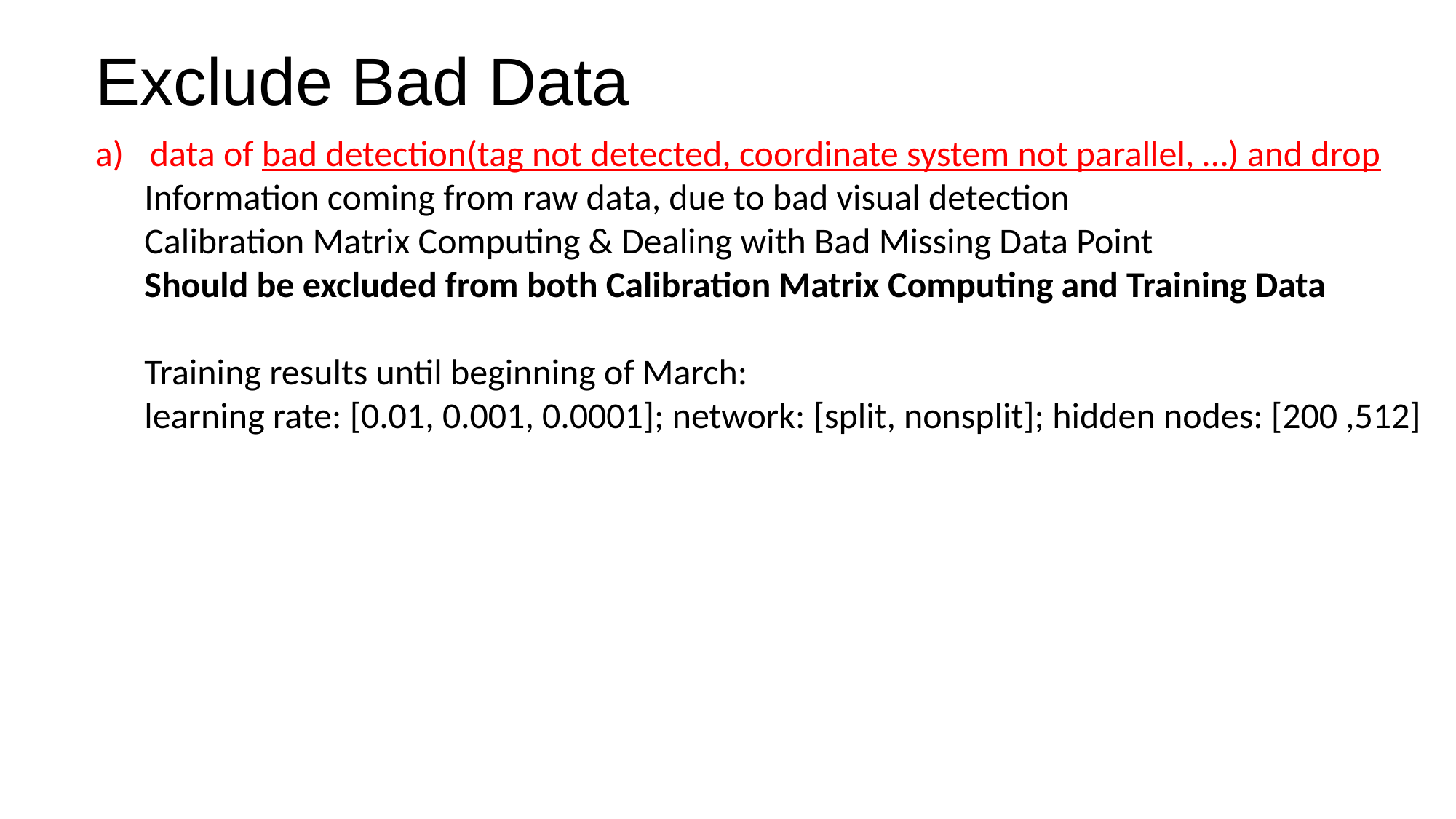

# Exclude Bad Data
data of bad detection(tag not detected, coordinate system not parallel, …) and drop
      Information coming from raw data, due to bad visual detection
      Calibration Matrix Computing & Dealing with Bad Missing Data Point
      Should be excluded from both Calibration Matrix Computing and Training Data

      Training results until beginning of March:
      learning rate: [0.01, 0.001, 0.0001]; network: [split, nonsplit]; hidden nodes: [200 ,512]